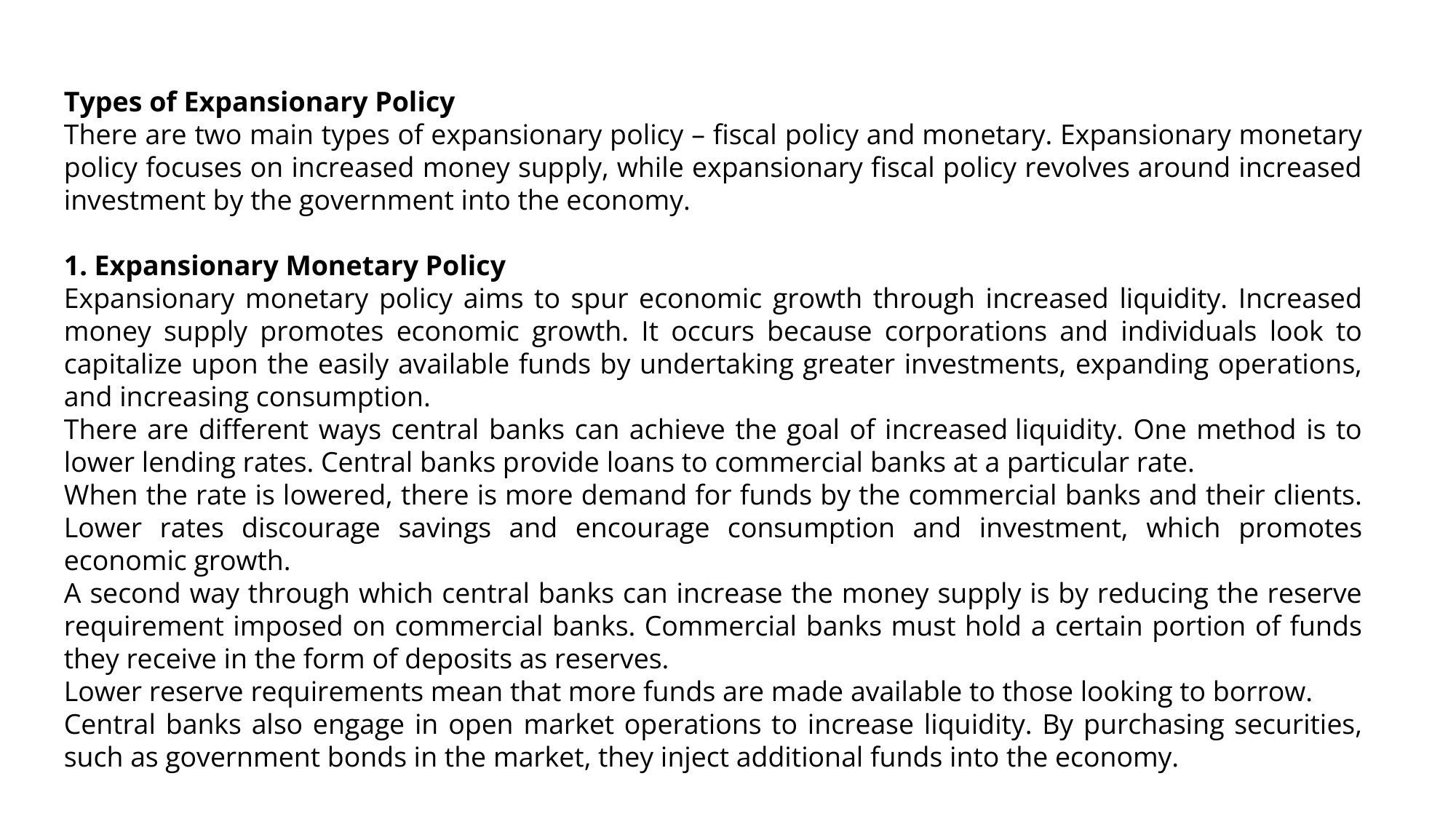

Types of Expansionary Policy
There are two main types of expansionary policy – fiscal policy and monetary. Expansionary monetary policy focuses on increased money supply, while expansionary fiscal policy revolves around increased investment by the government into the economy.

1. Expansionary Monetary Policy
Expansionary monetary policy aims to spur economic growth through increased liquidity. Increased money supply promotes economic growth. It occurs because corporations and individuals look to capitalize upon the easily available funds by undertaking greater investments, expanding operations, and increasing consumption.
There are different ways central banks can achieve the goal of increased liquidity. One method is to lower lending rates. Central banks provide loans to commercial banks at a particular rate.
When the rate is lowered, there is more demand for funds by the commercial banks and their clients. Lower rates discourage savings and encourage consumption and investment, which promotes economic growth.
A second way through which central banks can increase the money supply is by reducing the reserve requirement imposed on commercial banks. Commercial banks must hold a certain portion of funds they receive in the form of deposits as reserves.
Lower reserve requirements mean that more funds are made available to those looking to borrow.
Central banks also engage in open market operations to increase liquidity. By purchasing securities, such as government bonds in the market, they inject additional funds into the economy.